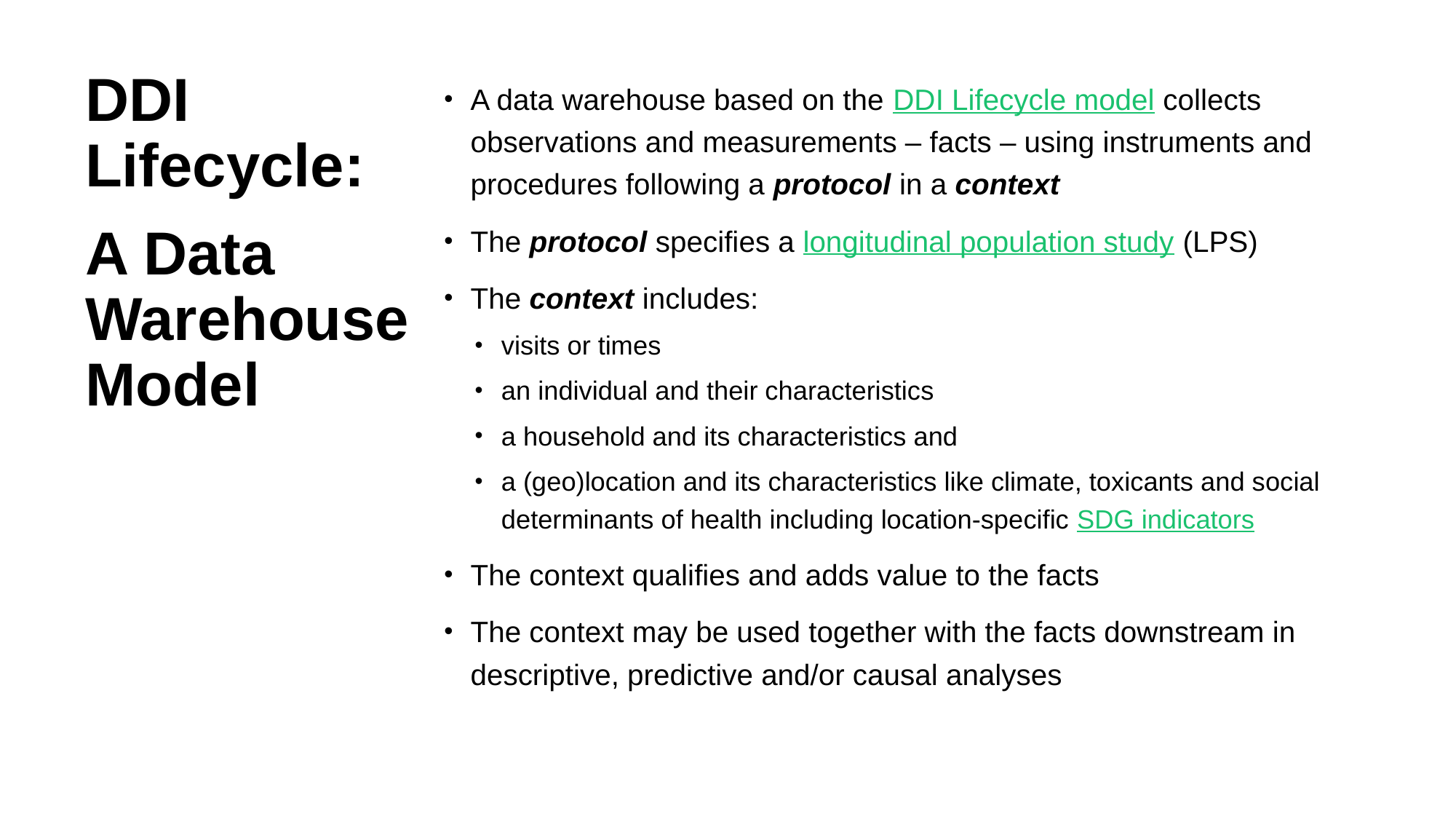

# DDI Lifecycle: A Data Warehouse Model
A data warehouse based on the DDI Lifecycle model collects observations and measurements – facts – using instruments and procedures following a protocol in a context
The protocol specifies a longitudinal population study (LPS)
The context includes:
visits or times
an individual and their characteristics
a household and its characteristics and
a (geo)location and its characteristics like climate, toxicants and social determinants of health including location-specific SDG indicators
The context qualifies and adds value to the facts
The context may be used together with the facts downstream in descriptive, predictive and/or causal analyses

2